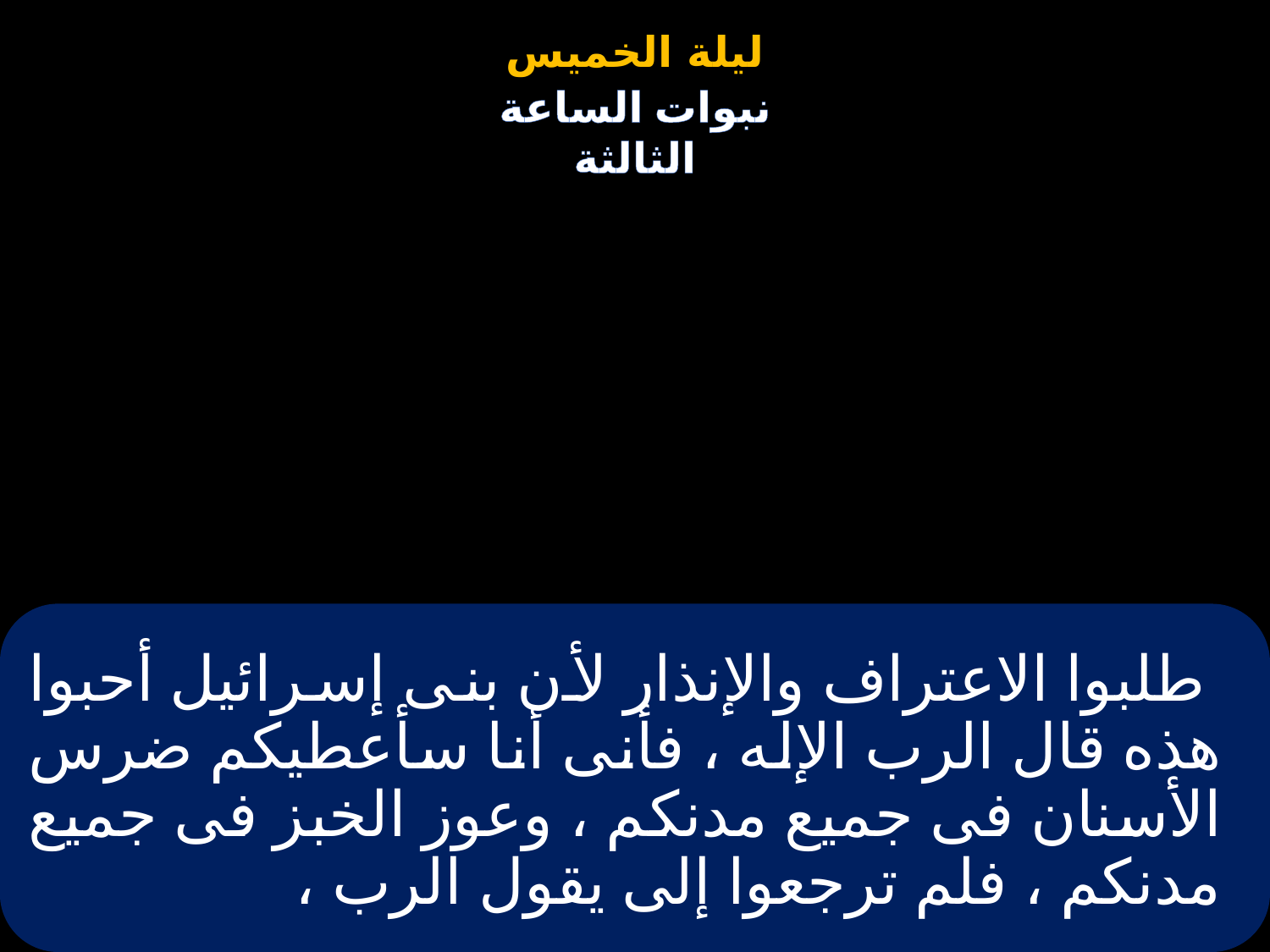

# طلبوا الاعتراف والإنذار لأن بنى إسرائيل أحبوا هذه قال الرب الإله ، فأنى أنا سأعطيكم ضرس الأسنان فى جميع مدنكم ، وعوز الخبز فى جميع مدنكم ، فلم ترجعوا إلى يقول الرب ،